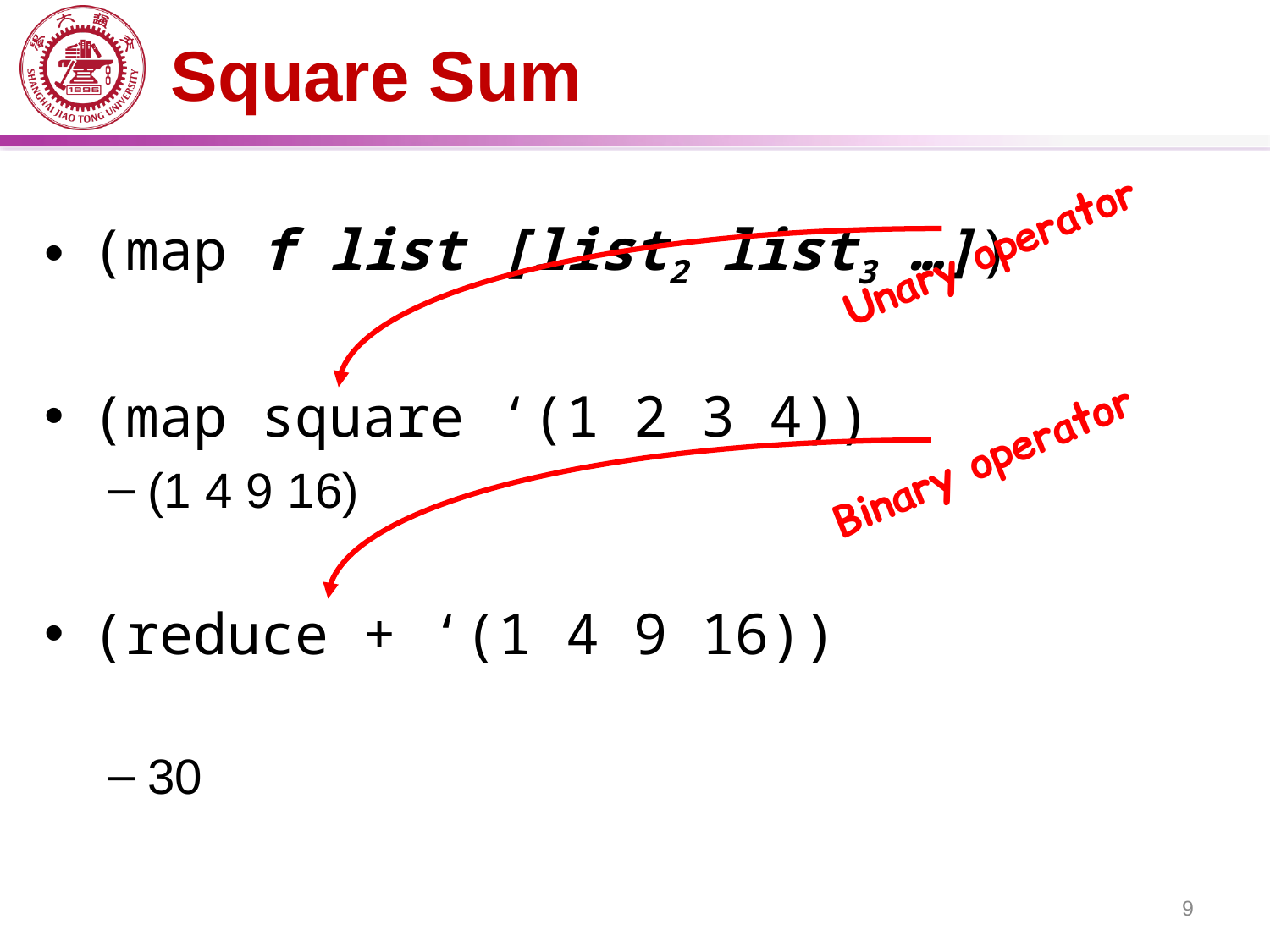

# Square Sum
(map f list [list2 list3 …])

(map square ‘(1 2 3 4))
(1 4 9 16)

(reduce + ‘(1 4 9 16))
(+ 16 (+ 9 (+ 4 1) ) )
30

Unary operator

Binary operator

9